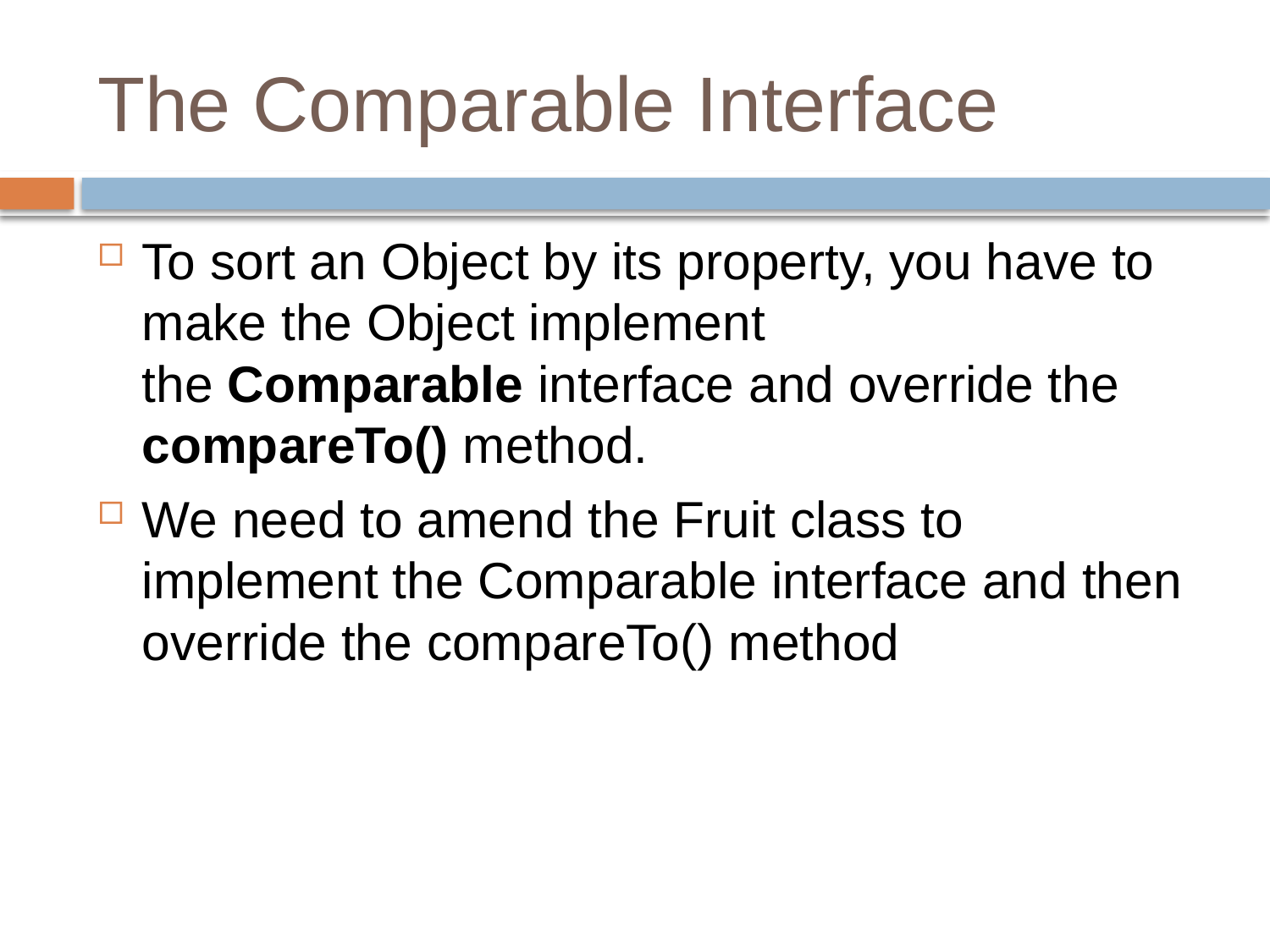

# The Comparable Interface
To sort an Object by its property, you have to make the Object implement the Comparable interface and override the compareTo() method.
We need to amend the Fruit class to implement the Comparable interface and then override the compareTo() method